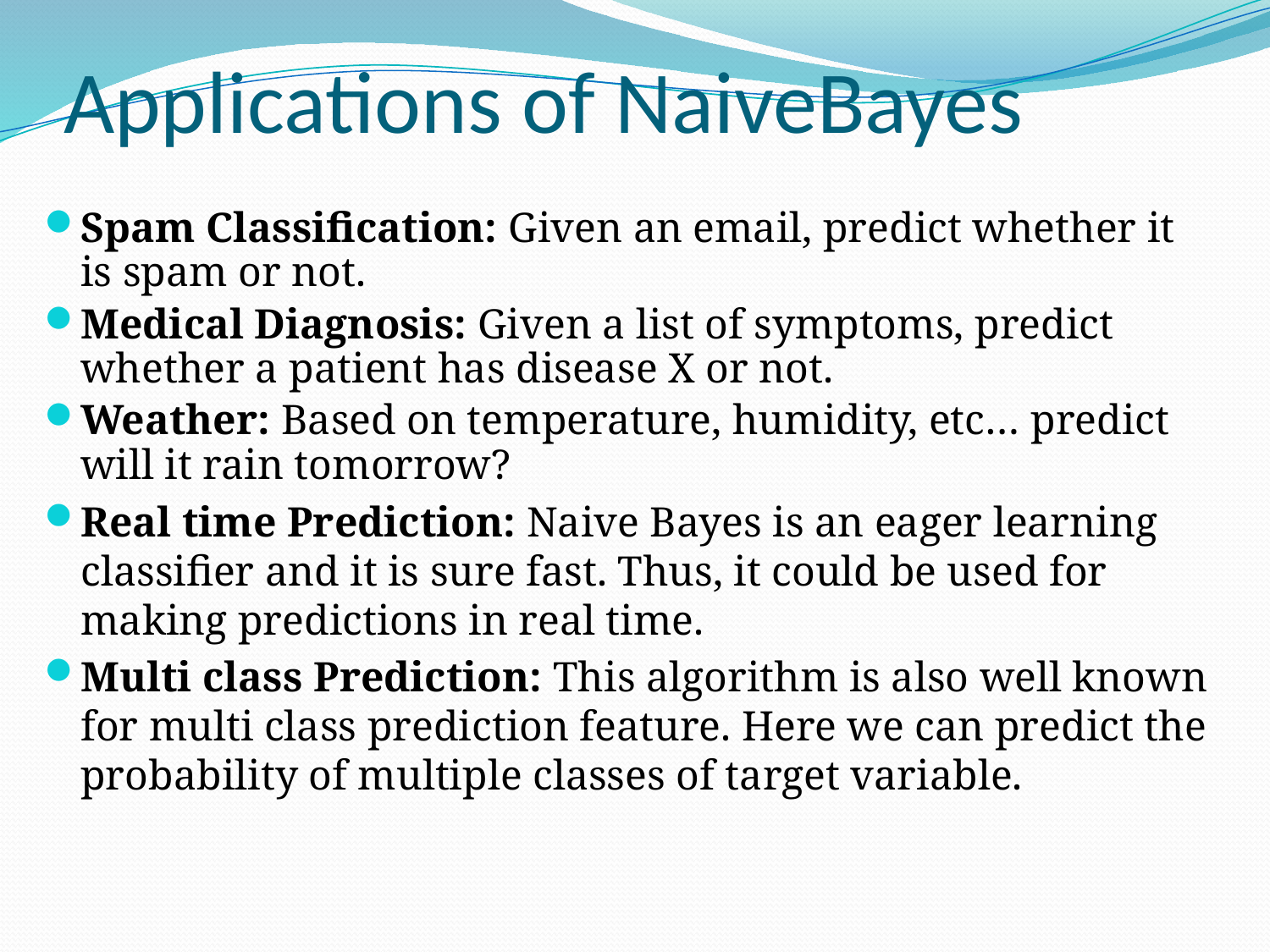

# Applications of NaiveBayes
Spam Classification: Given an email, predict whether it is spam or not.
Medical Diagnosis: Given a list of symptoms, predict whether a patient has disease X or not.
Weather: Based on temperature, humidity, etc… predict will it rain tomorrow?
Real time Prediction: Naive Bayes is an eager learning classifier and it is sure fast. Thus, it could be used for making predictions in real time.
Multi class Prediction: This algorithm is also well known for multi class prediction feature. Here we can predict the probability of multiple classes of target variable.